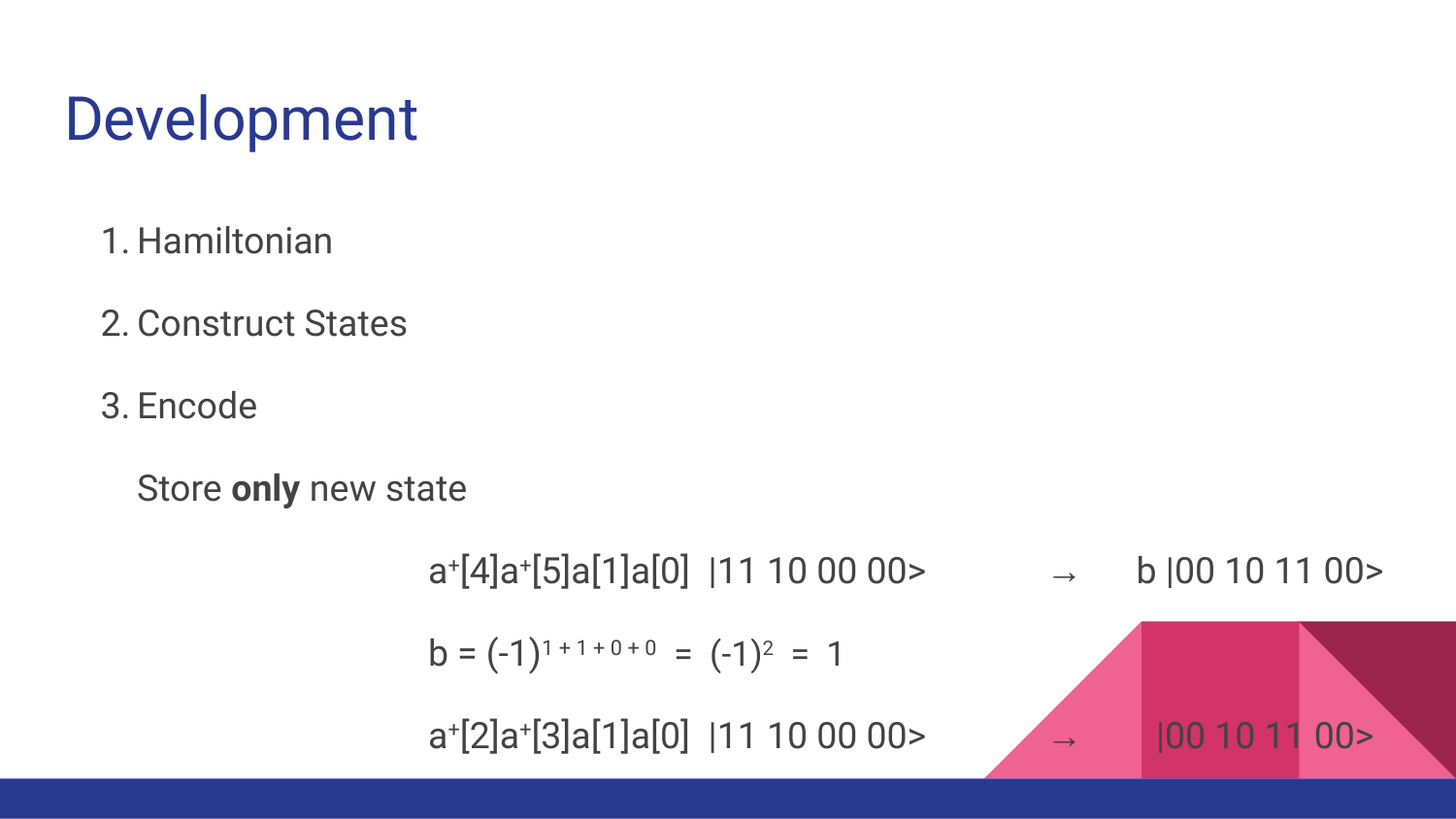

# Development
Hamiltonian
Construct States
Encode
Store only new state
		a+[4]a+[5]a[1]a[0]  |11 10 00 00>	    →      b |00 10 11 00>
		b = (-1)1 + 1 + 0 + 0  =  (-1)2  =  1
		a+[2]a+[3]a[1]a[0]  |11 10 00 00>	    → 	|00 10 11 00>